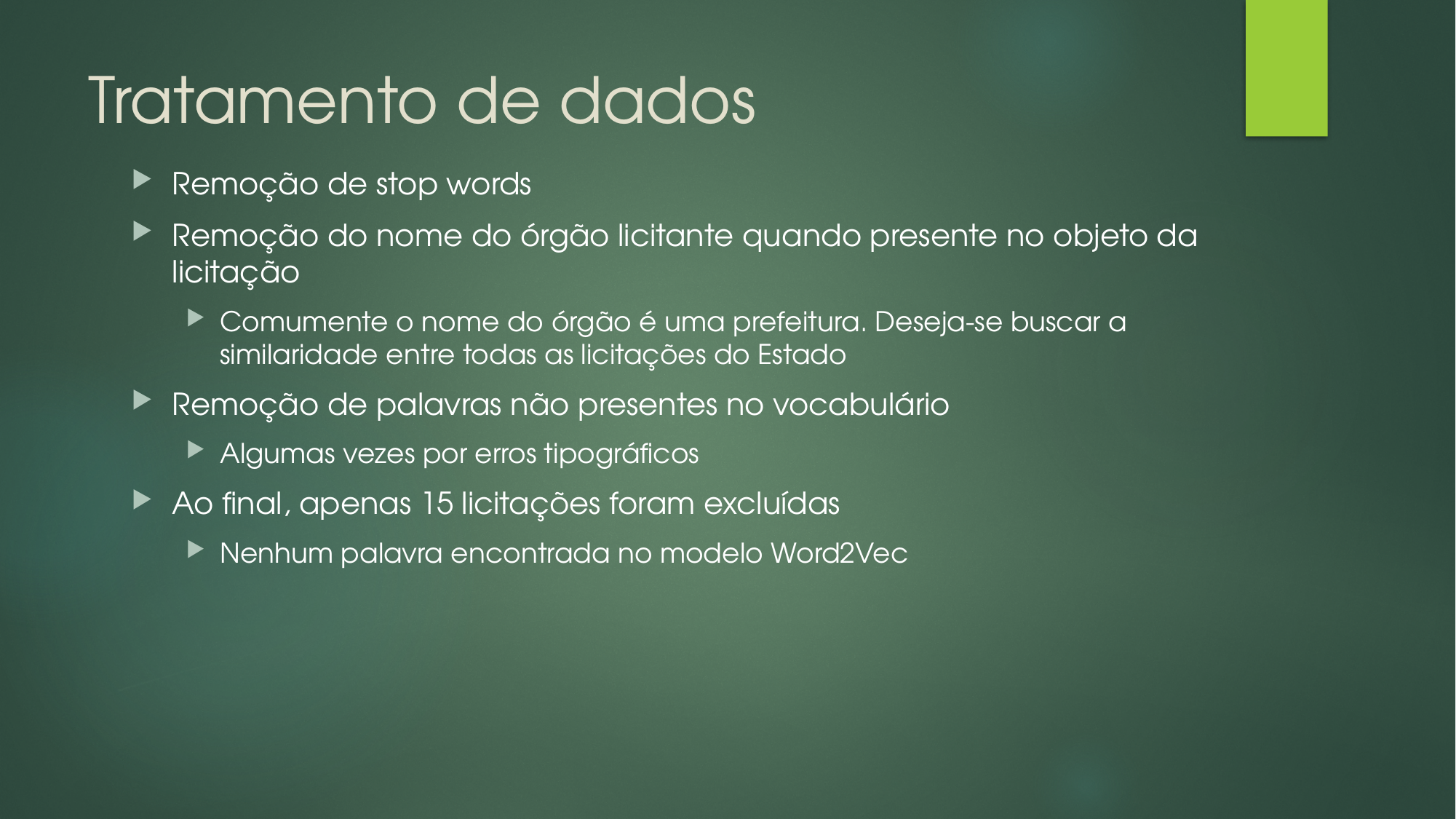

# Tratamento de dados
Remoção de stop words
Remoção do nome do órgão licitante quando presente no objeto da licitação
Comumente o nome do órgão é uma prefeitura. Deseja-se buscar a similaridade entre todas as licitações do Estado
Remoção de palavras não presentes no vocabulário
Algumas vezes por erros tipográficos
Ao final, apenas 15 licitações foram excluídas
Nenhum palavra encontrada no modelo Word2Vec